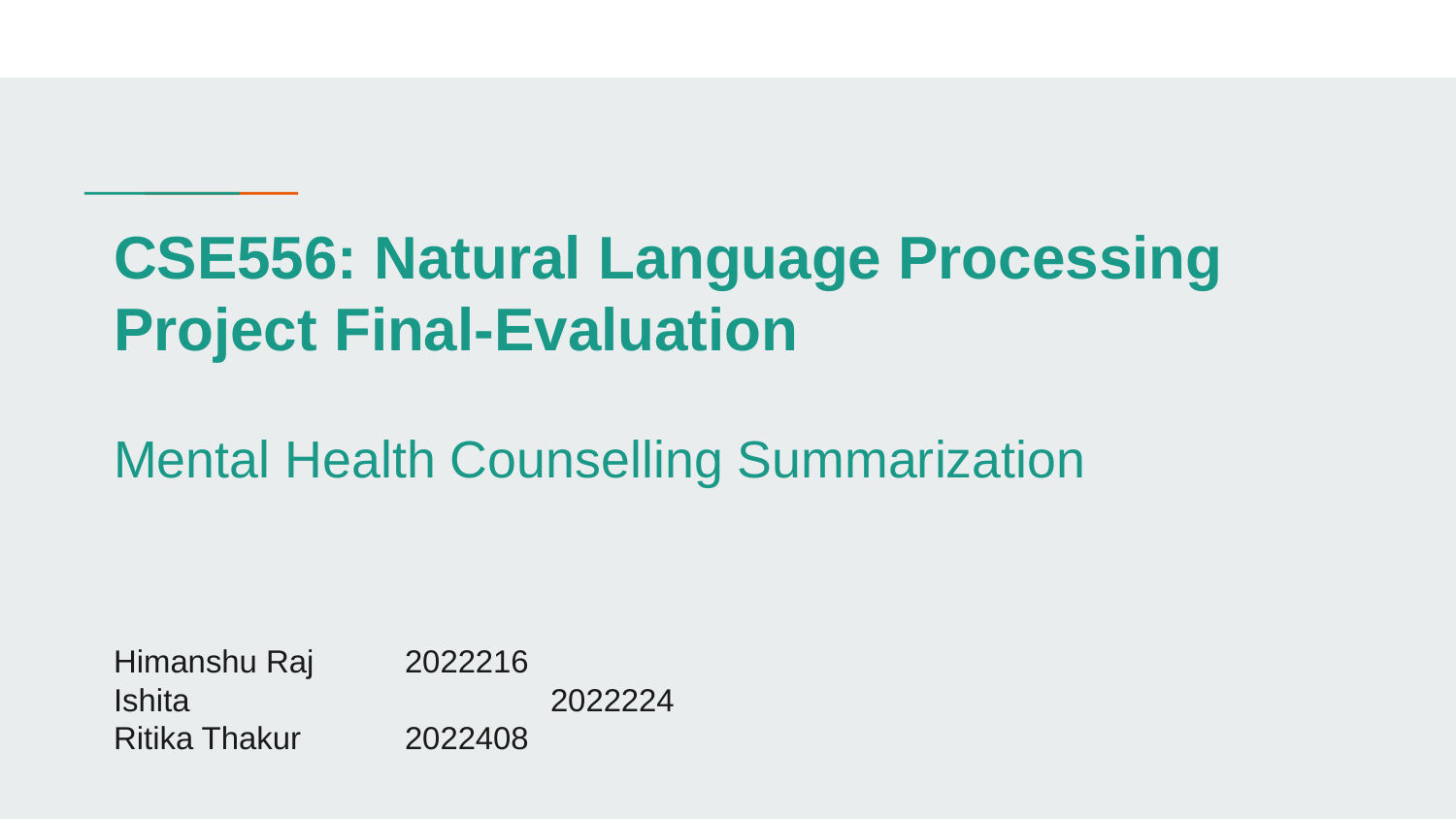

# CSE556: Natural Language Processing
Project Final-Evaluation

Mental Health Counselling Summarization

Himanshu Raj	2022216
Ishita			2022224
Ritika Thakur	2022408